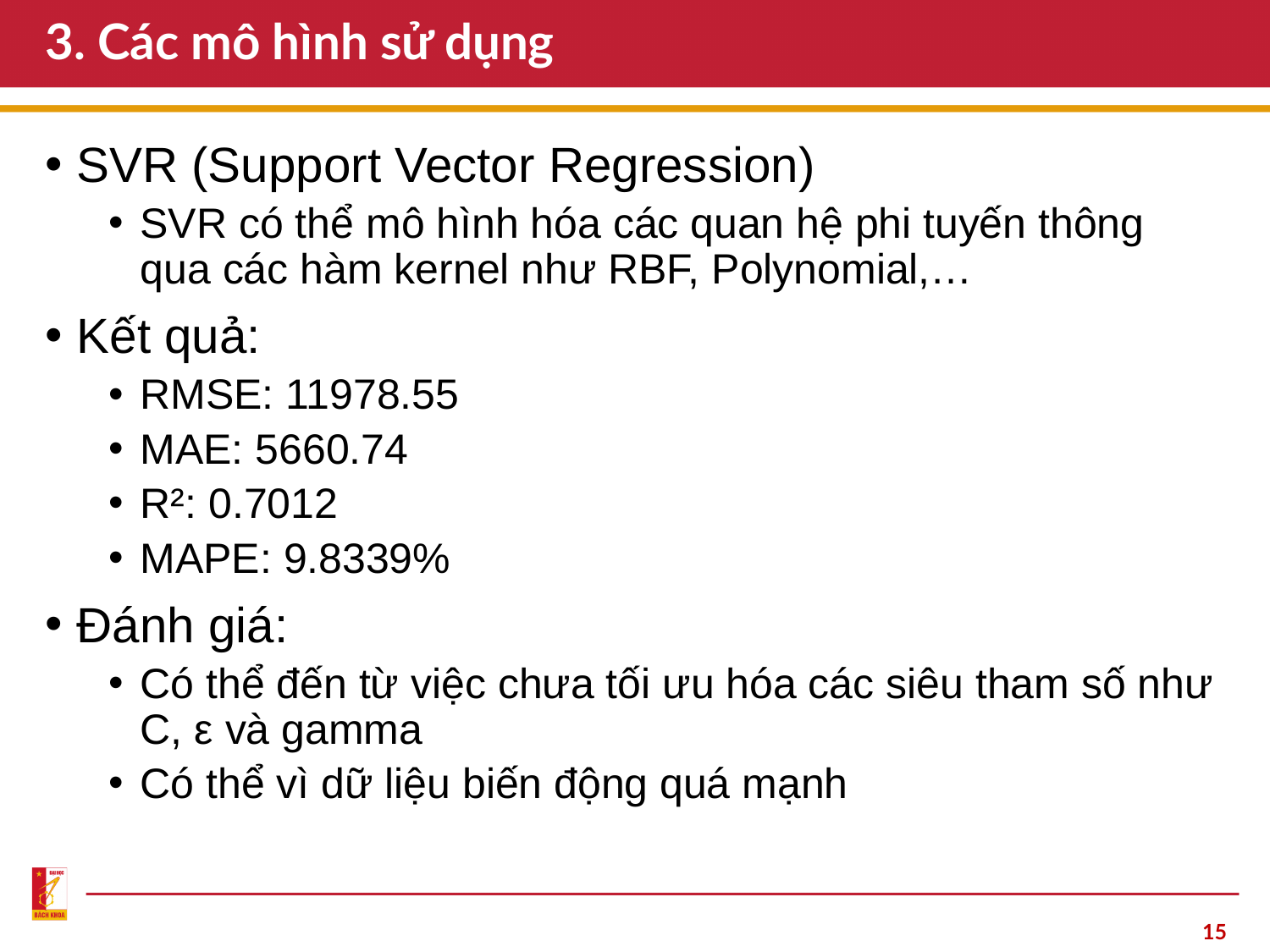

# 3. Các mô hình sử dụng
SVR (Support Vector Regression)
SVR có thể mô hình hóa các quan hệ phi tuyến thông qua các hàm kernel như RBF, Polynomial,…
Kết quả:
RMSE: 11978.55
MAE: 5660.74
R²: 0.7012
MAPE: 9.8339%
Đánh giá:
Có thể đến từ việc chưa tối ưu hóa các siêu tham số như C, ε và gamma
Có thể vì dữ liệu biến động quá mạnh

15